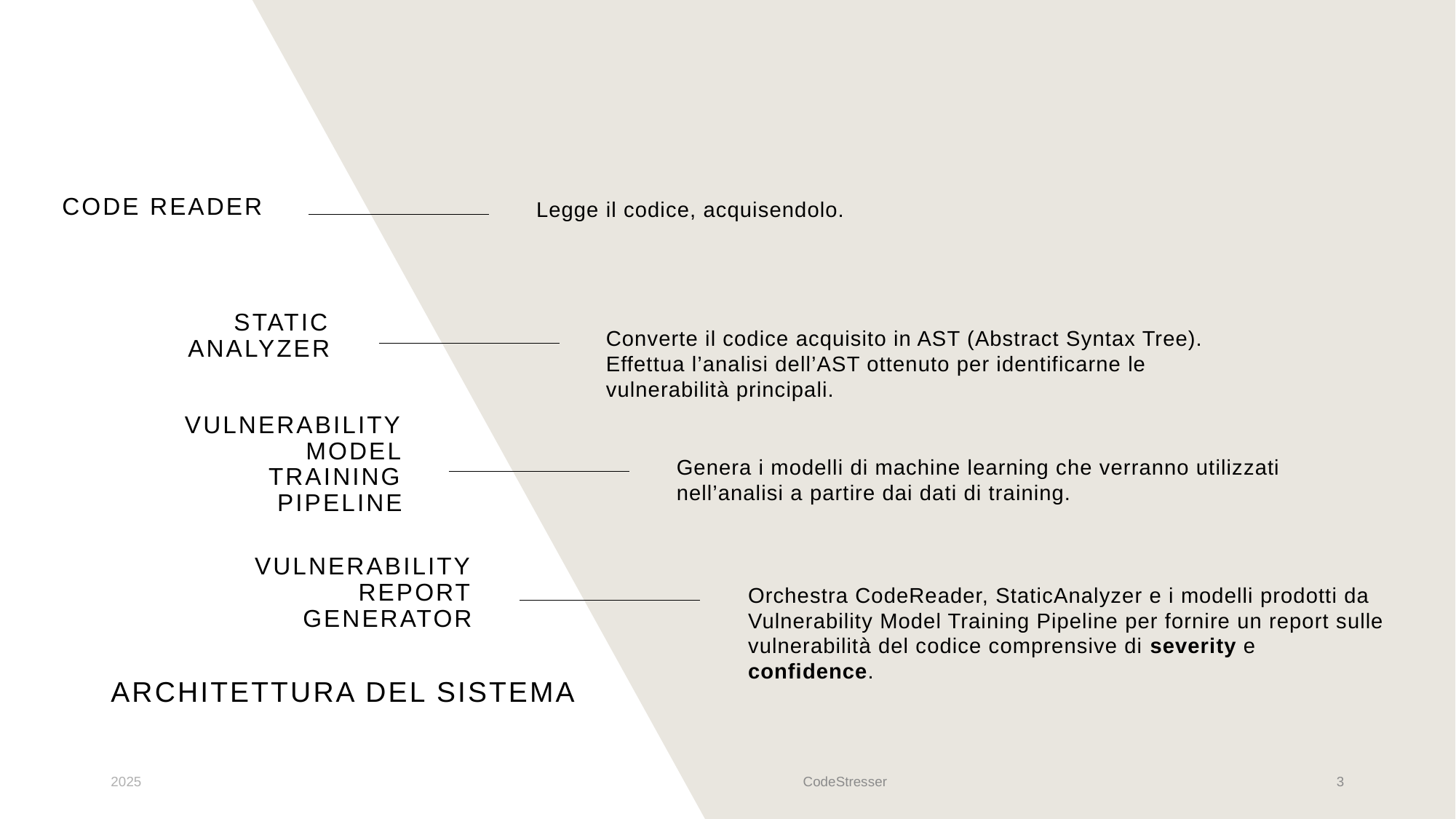

Code Reader
Legge il codice, acquisendolo.

Static Analyzer
Converte il codice acquisito in AST (Abstract Syntax Tree). Effettua l’analisi dell’AST ottenuto per identificarne le vulnerabilità principali.
Vulnerability Model Training Pipeline
Genera i modelli di machine learning che verranno utilizzati nell’analisi a partire dai dati di training.
Vulnerability Report Generator
Orchestra CodeReader, StaticAnalyzer e i modelli prodotti da Vulnerability Model Training Pipeline per fornire un report sulle vulnerabilità del codice comprensive di severity e confidence.

# Architettura del sistema
2025
CodeStresser
3